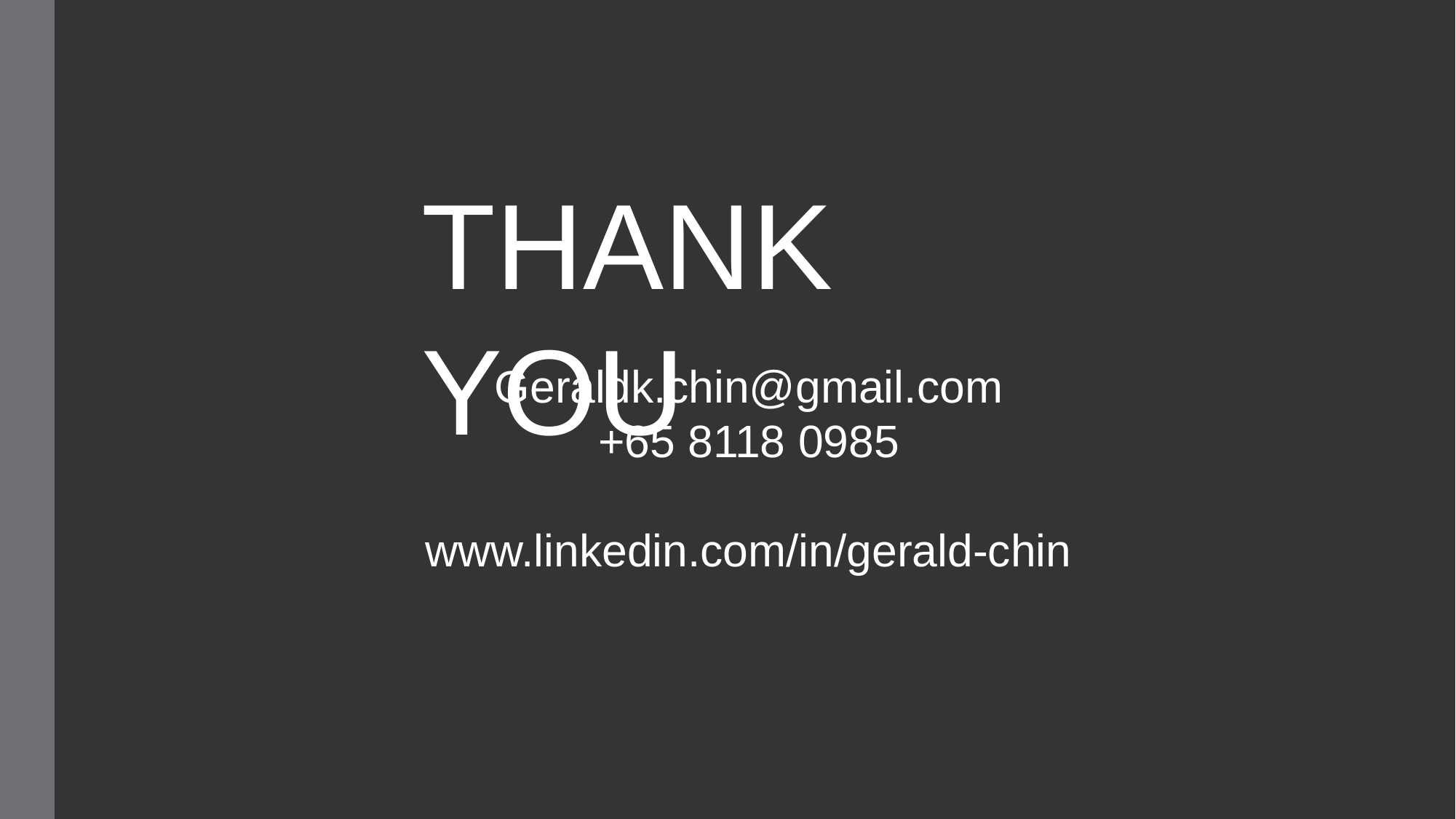

THANK YOU
Geraldk.chin@gmail.com
+65 8118 0985

www.linkedin.com/in/gerald-chin